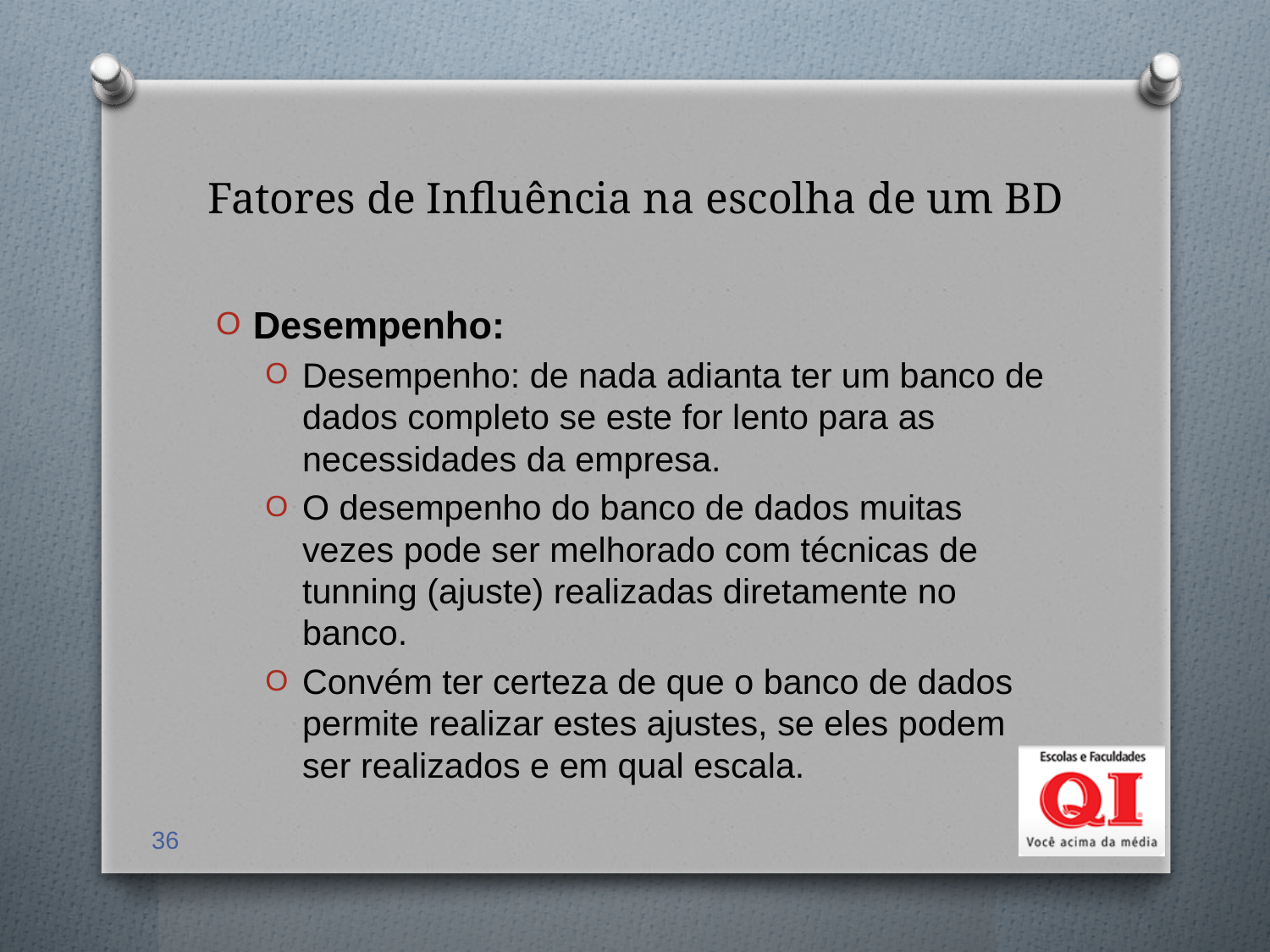

# Fatores de Influência na escolha de um BD
Desempenho:
Desempenho: de nada adianta ter um banco de dados completo se este for lento para as necessidades da empresa.
O desempenho do banco de dados muitas vezes pode ser melhorado com técnicas de tunning (ajuste) realizadas diretamente no banco.
Convém ter certeza de que o banco de dados permite realizar estes ajustes, se eles podem ser realizados e em qual escala.
36